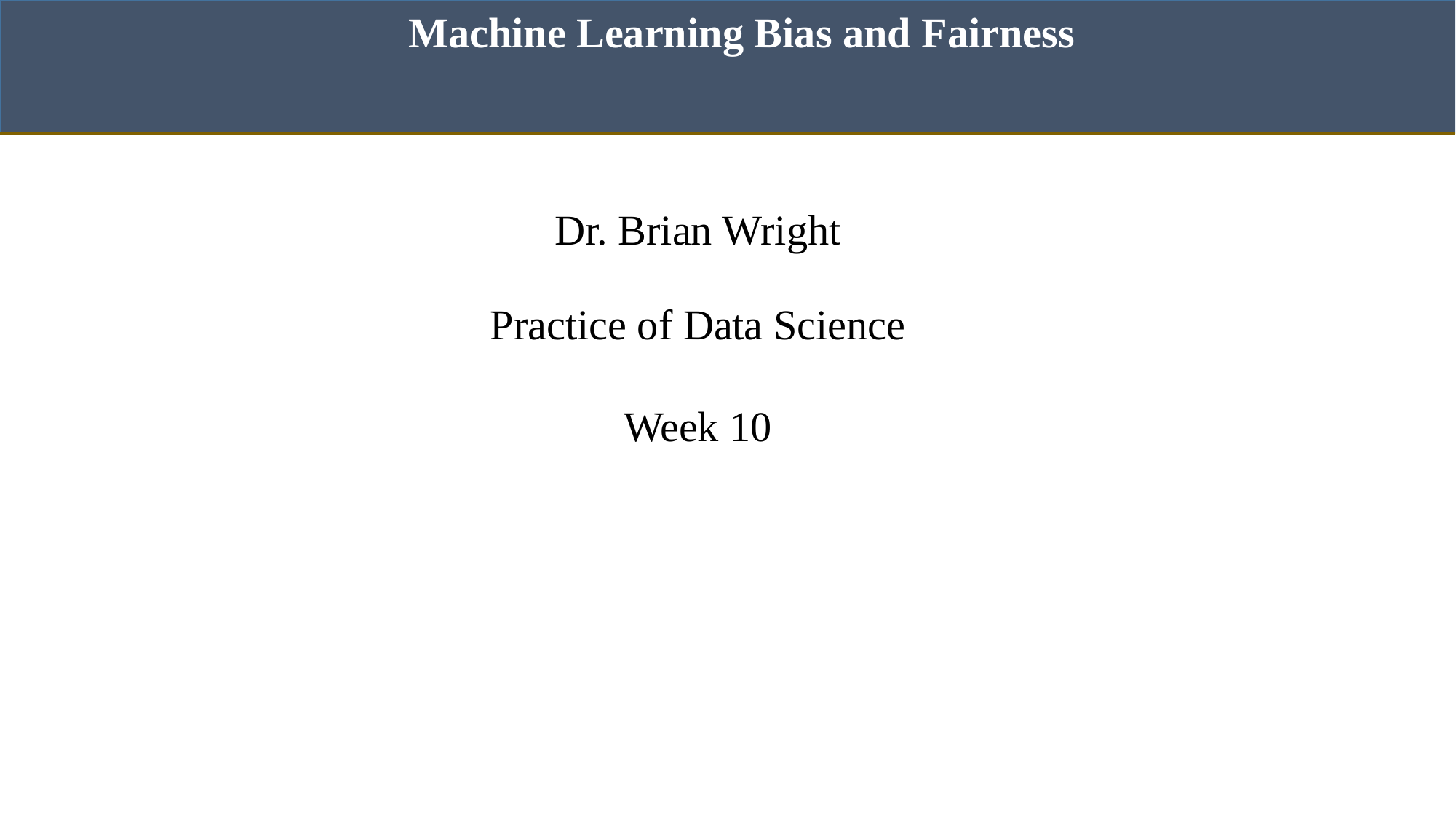

Machine Learning Bias and Fairness
Dr. Brian Wright

Practice of Data Science

Week 10